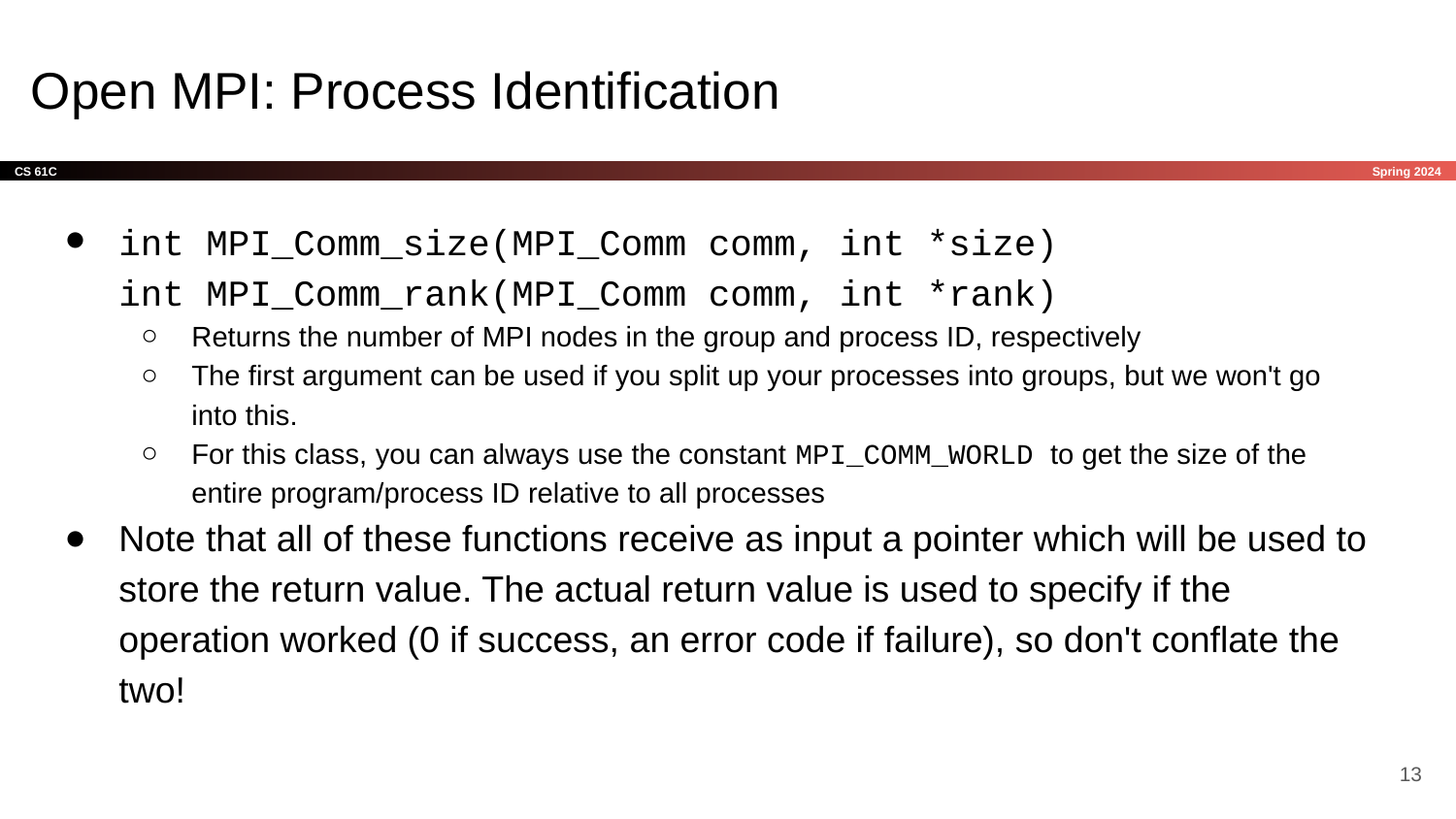

# Open MPI: Process Identification
int MPI_Comm_size(MPI_Comm comm, int *size)
int MPI_Comm_rank(MPI_Comm comm, int *rank)
Returns the number of MPI nodes in the group and process ID, respectively
The first argument can be used if you split up your processes into groups, but we won't go into this.
For this class, you can always use the constant MPI_COMM_WORLD to get the size of the entire program/process ID relative to all processes
Note that all of these functions receive as input a pointer which will be used to store the return value. The actual return value is used to specify if the operation worked (0 if success, an error code if failure), so don't conflate the two!
13